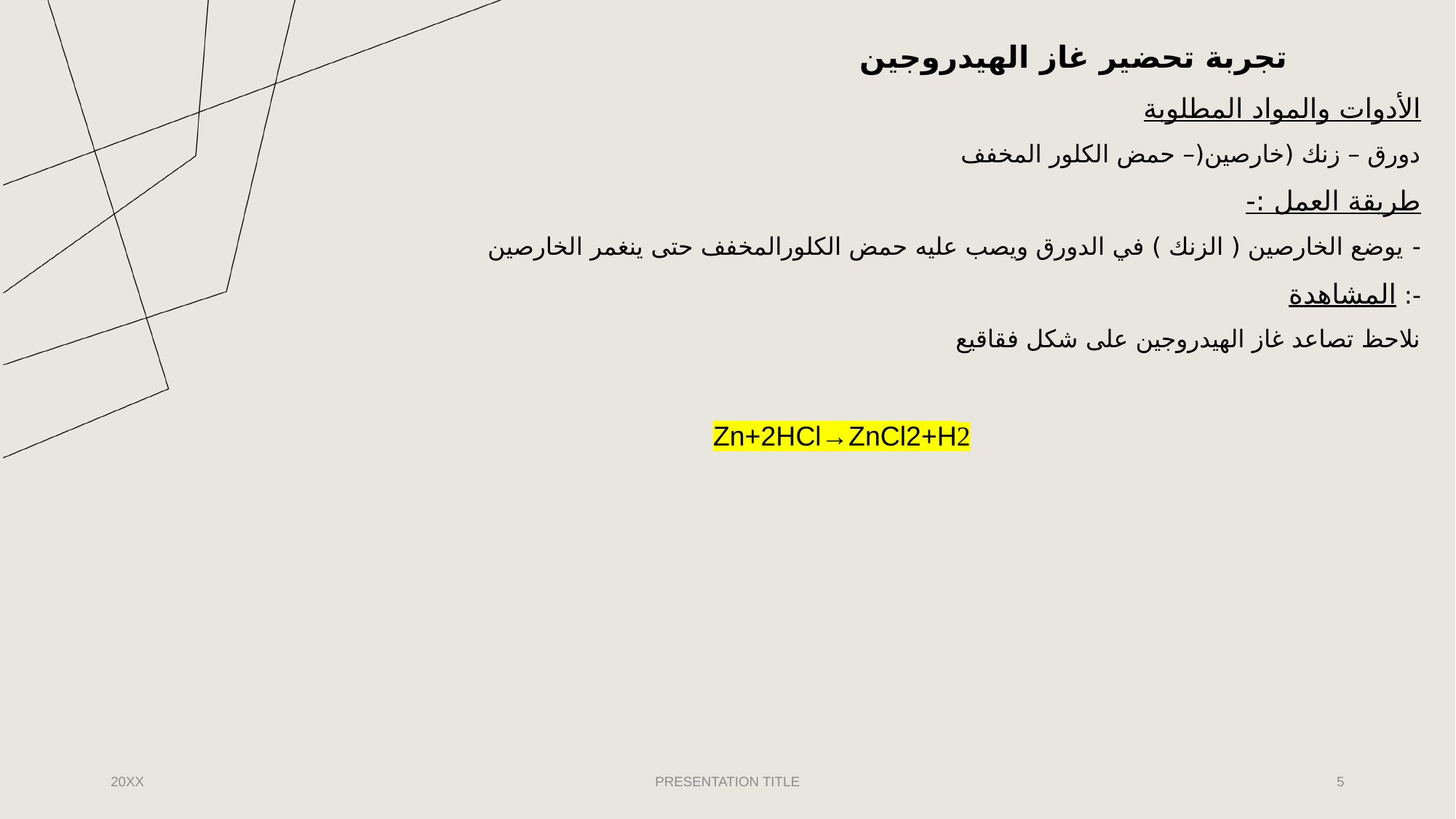

تجربة تحضير غاز الهيدروجين
الأدوات والمواد المطلوبة
دورق – زنك (خارصين(– حمض الكلور المخفف
طريقة العمل :-
- يوضع الخارصين ( الزنك ) في الدورق ويصب عليه حمض الكلورالمخفف حتى ينغمر الخارصين
المشاهدة :-
نلاحظ تصاعد غاز الهيدروجين على شكل فقاقيع

Zn+2HCl→ZnCl2​+H2​
20XX
PRESENTATION TITLE
5